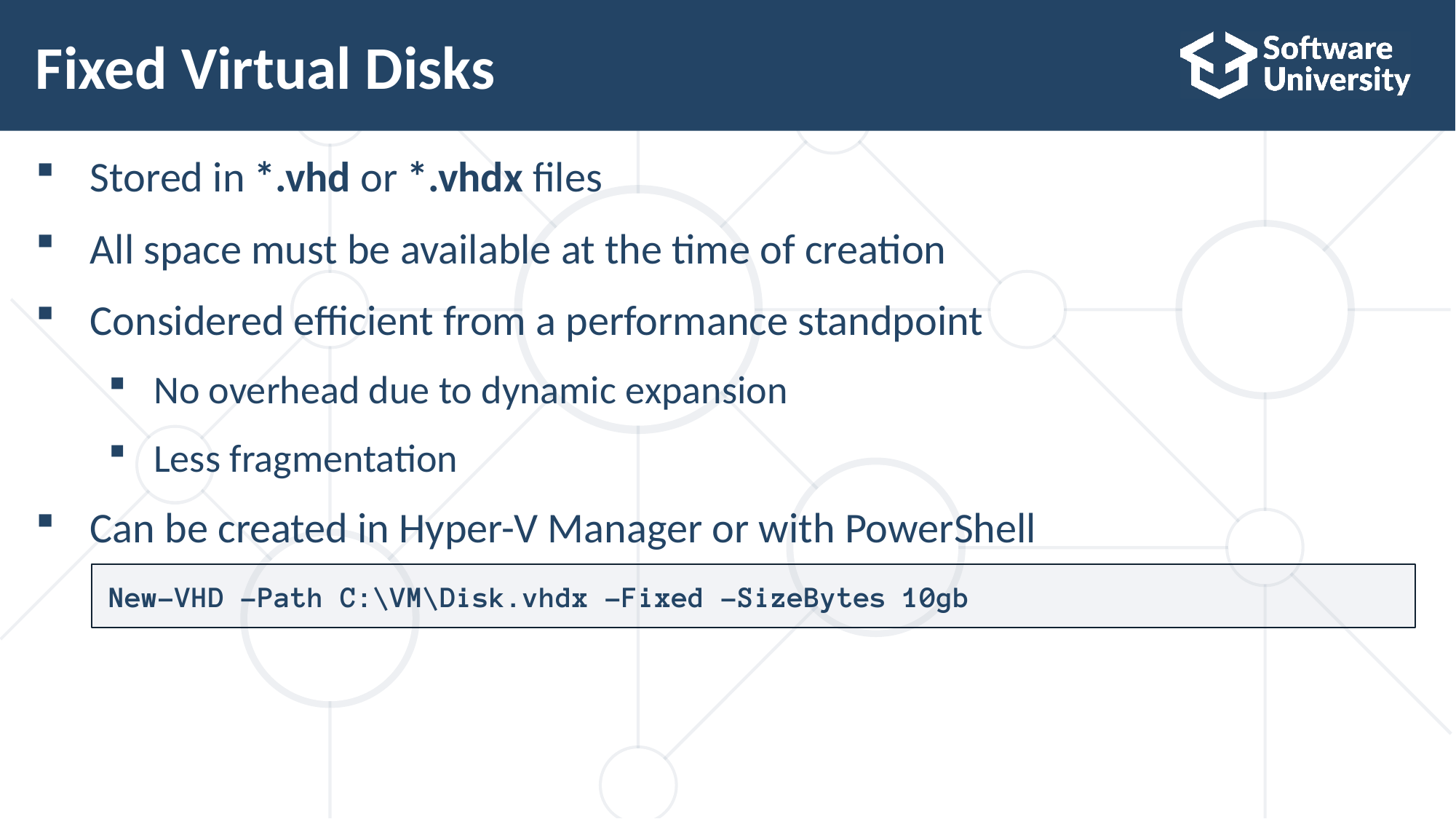

# Fixed Virtual Disks
Stored in *.vhd or *.vhdx files
All space must be available at the time of creation
Considered efficient from a performance standpoint
No overhead due to dynamic expansion
Less fragmentation
Can be created in Hyper-V Manager or with PowerShell

New-VHD -Path C:\VM\Disk.vhdx -Fixed -SizeBytes 10gb